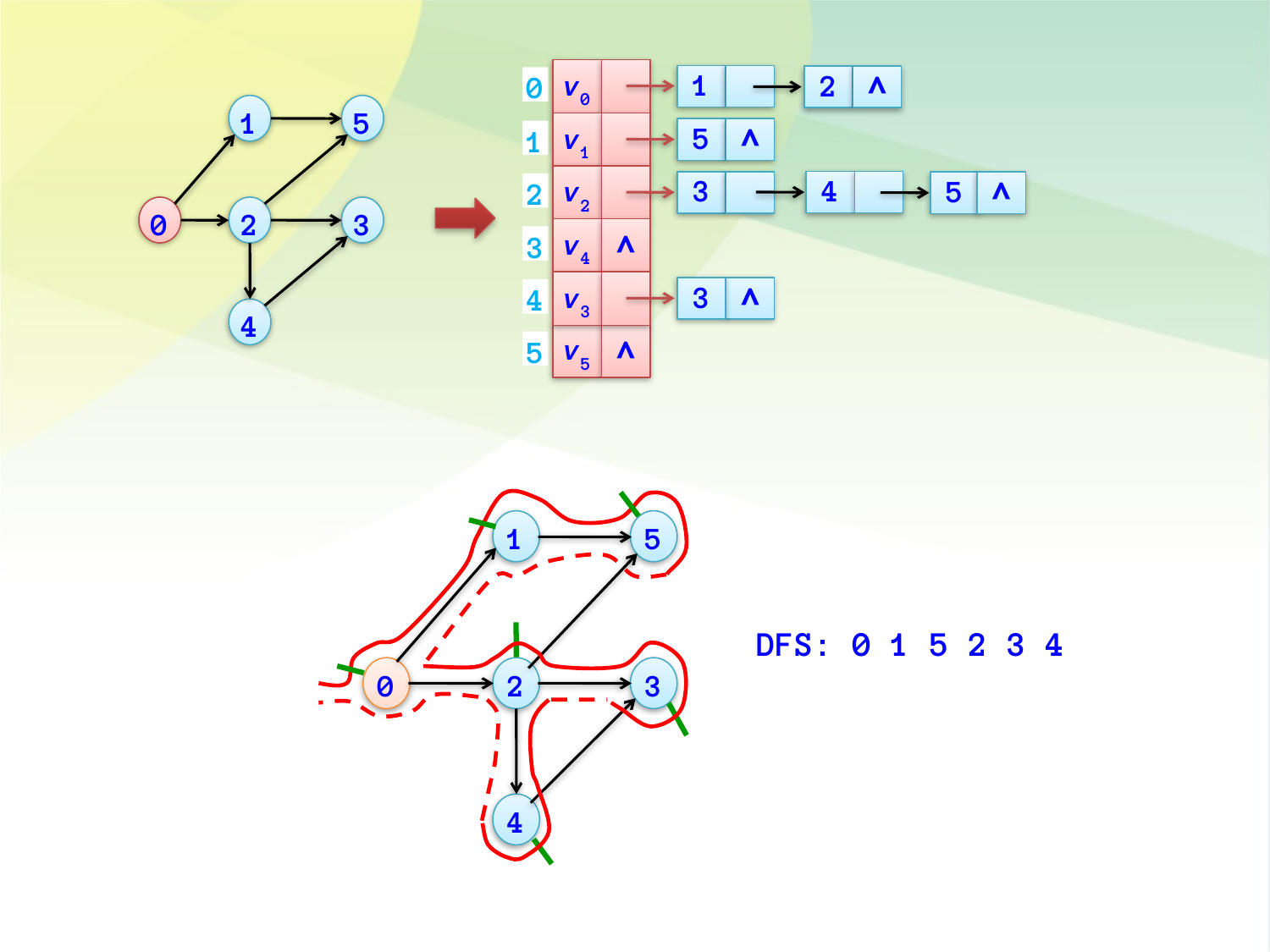

v0

1

2
∧
0

v1

5
∧
1

v2

4

3

5
∧
2

v4
∧
3
v3

3
∧
4

v5
∧
5
1
5

0
2
3

4

1
5

DFS: 0 1 5 2 3 4

0
2
3

4